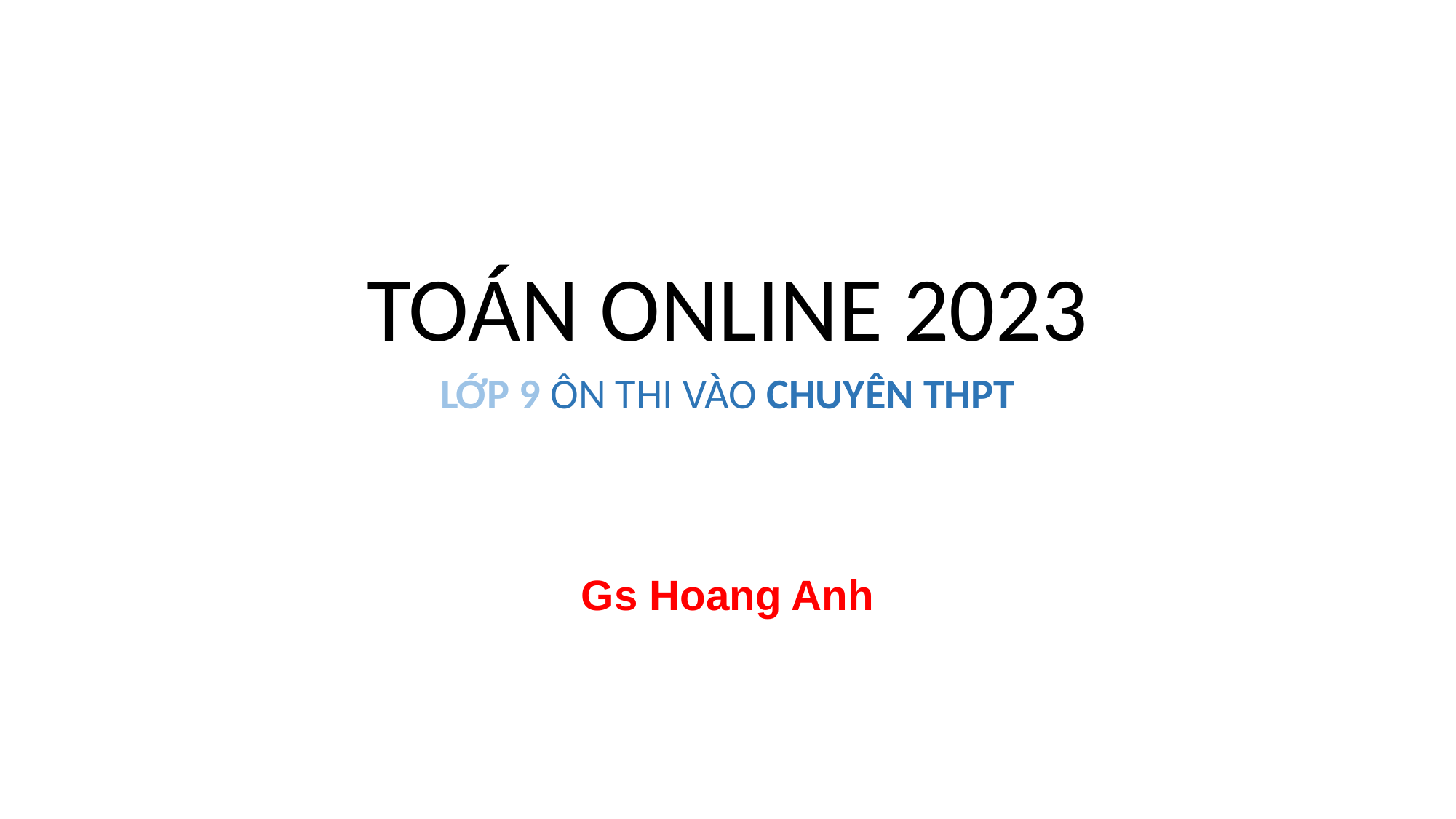

# TOÁN ONLINE 2023
LỚP 9 ÔN THI VÀO CHUYÊN THPT
Gs Hoang Anh